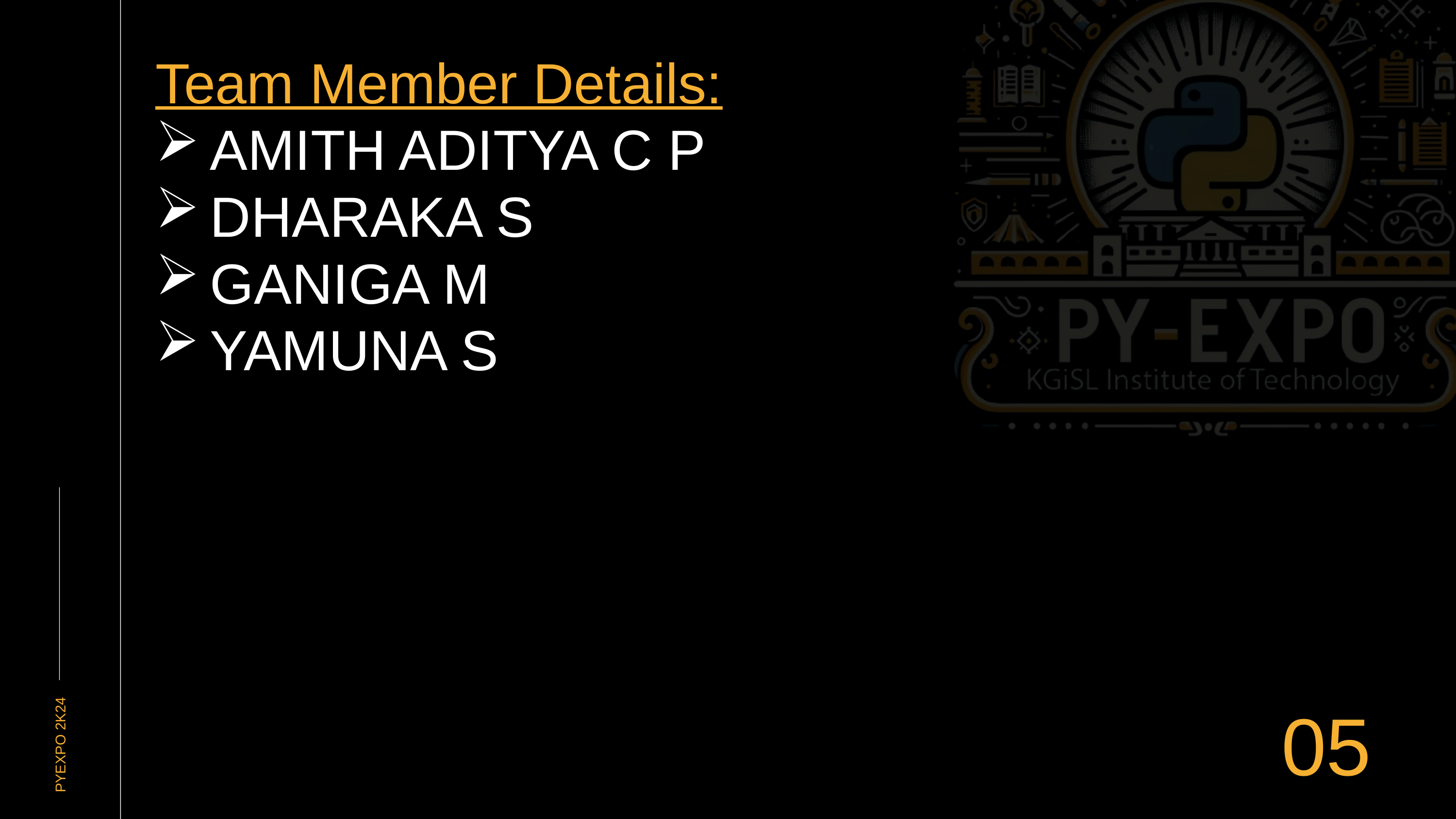

Team Member Details:
AMITH ADITYA C P
DHARAKA S
GANIGA M
YAMUNA S

05
PYEXPO 2K24